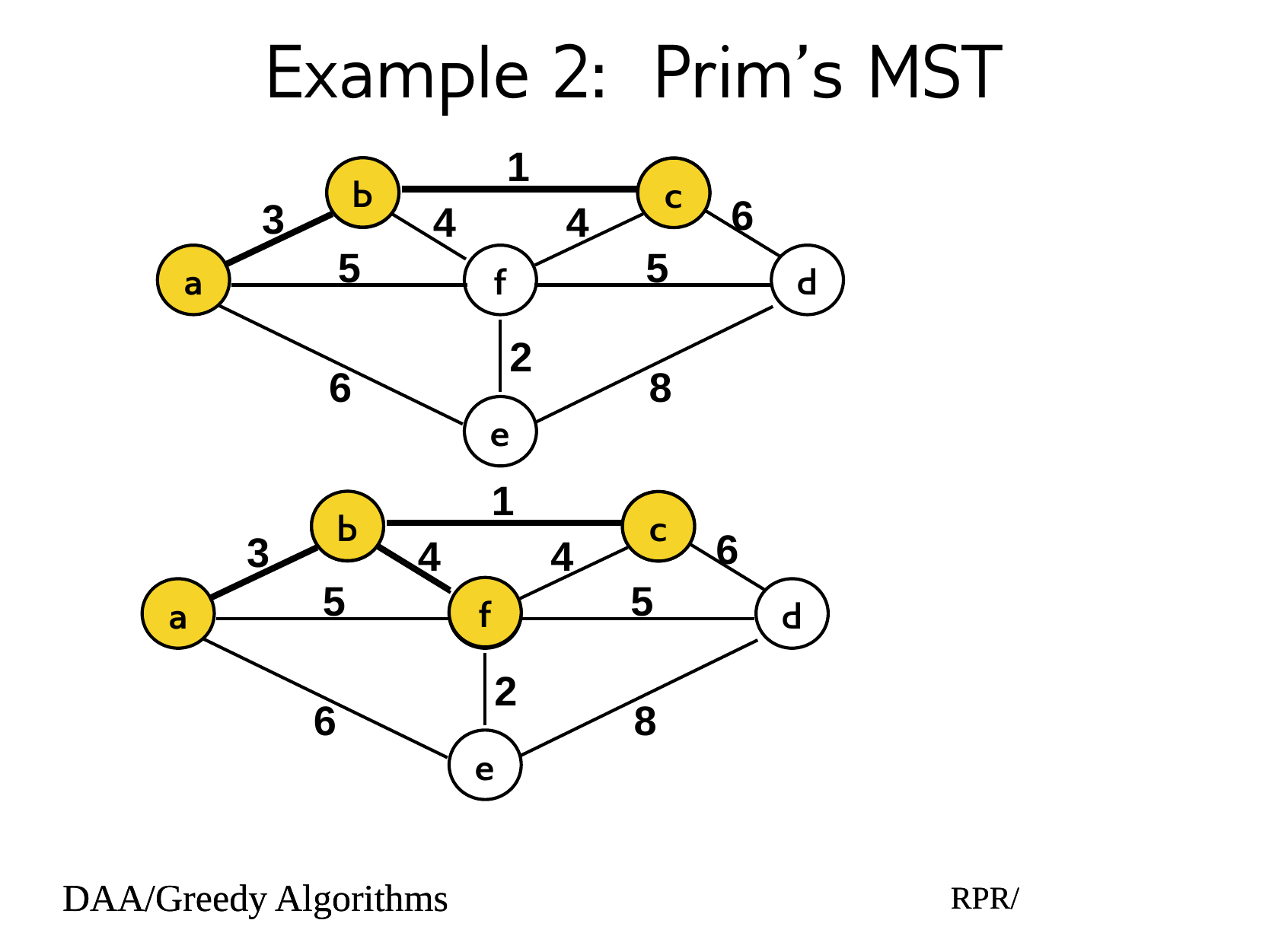

# Example 2:  Prim’s MST
1
b
b
c
c
6
3

4
4

5
5
a
f
d

2
6
8
e
1
b
b
c
c
6
3

4
4

5
5
a
f
d

2
6
8
e

f
DAA/Greedy Algorithms
RPR/
10